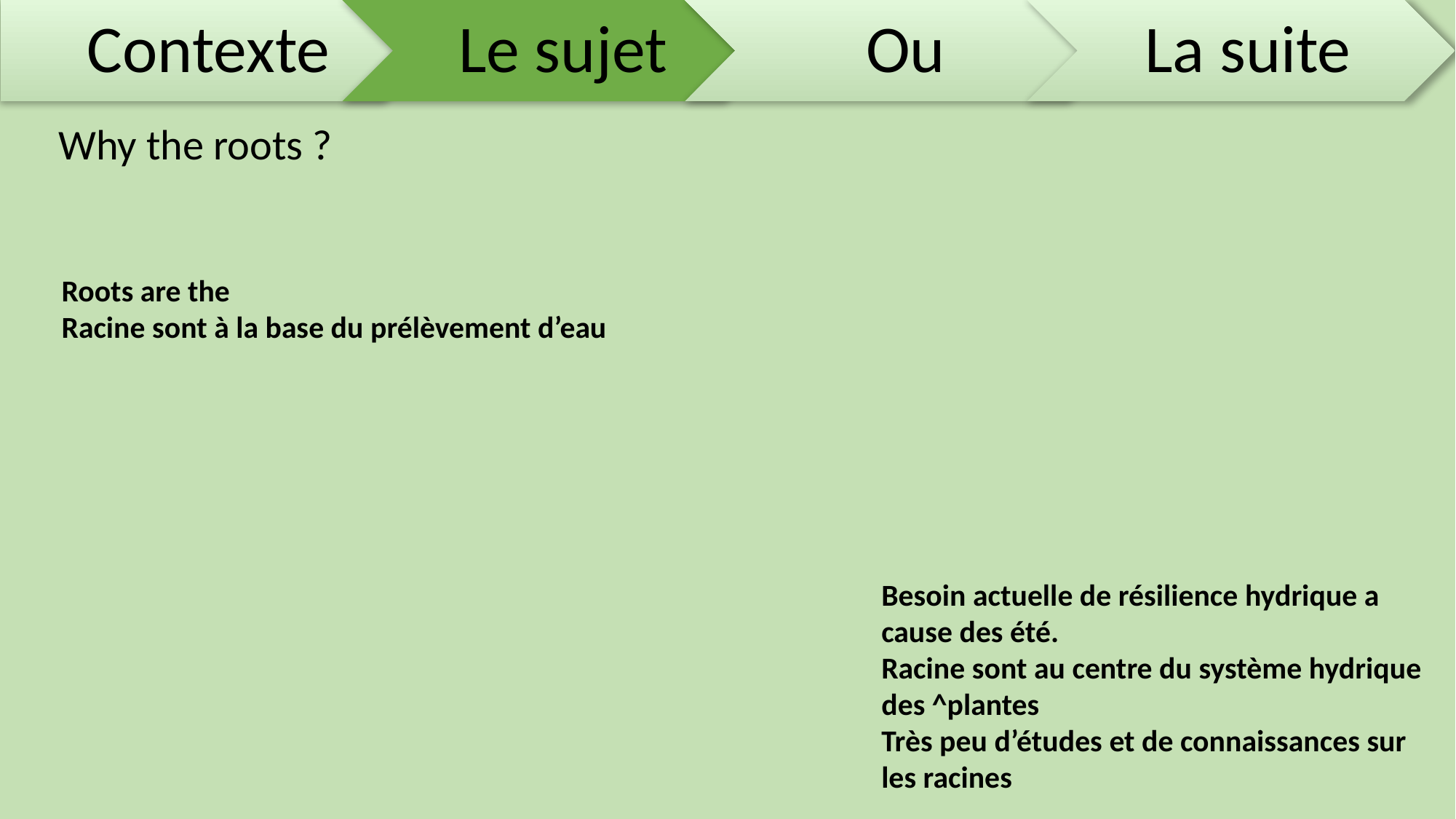

Contexte
Le sujet
Ou
La suite
# Why the roots ?
Roots are the
Racine sont à la base du prélèvement d’eau

Besoin actuelle de résilience hydrique a cause des été.
Racine sont au centre du système hydrique des ^plantes
Très peu d’études et de connaissances sur les racines